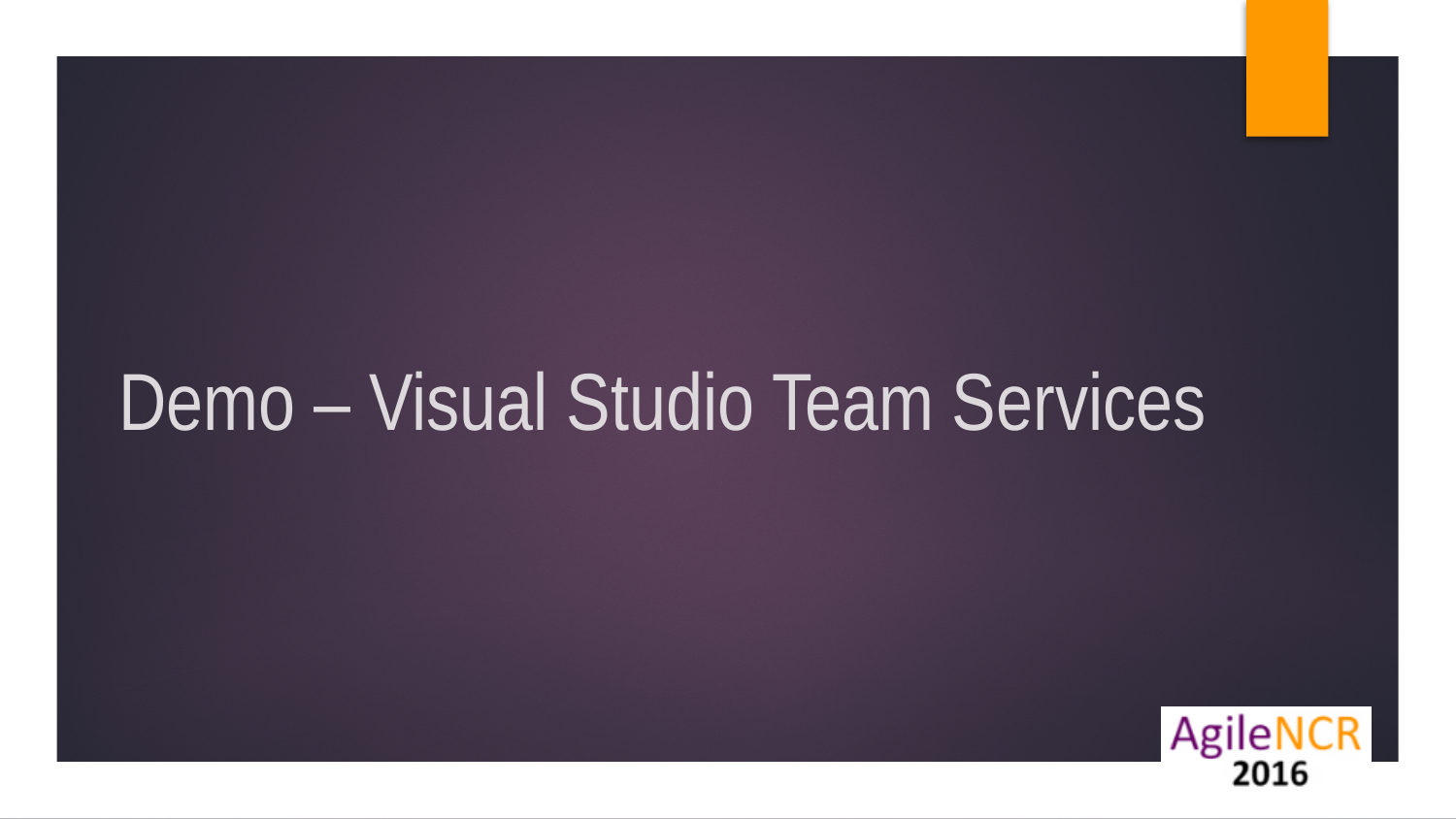

# Demo – Visual Studio Team Services